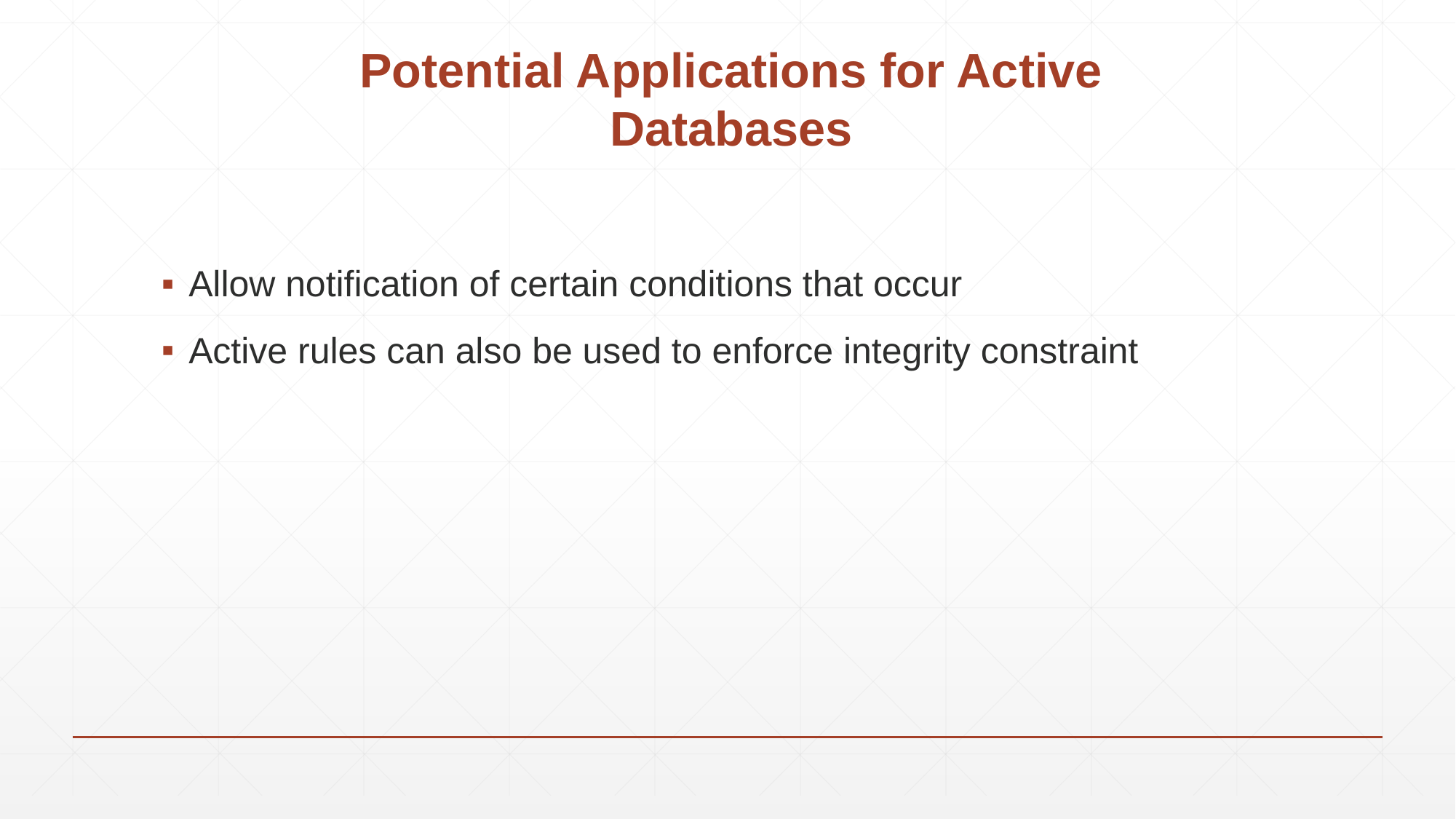

Potential Applications for Active Databases
Allow notification of certain conditions that occur
Active rules can also be used to enforce integrity constraint